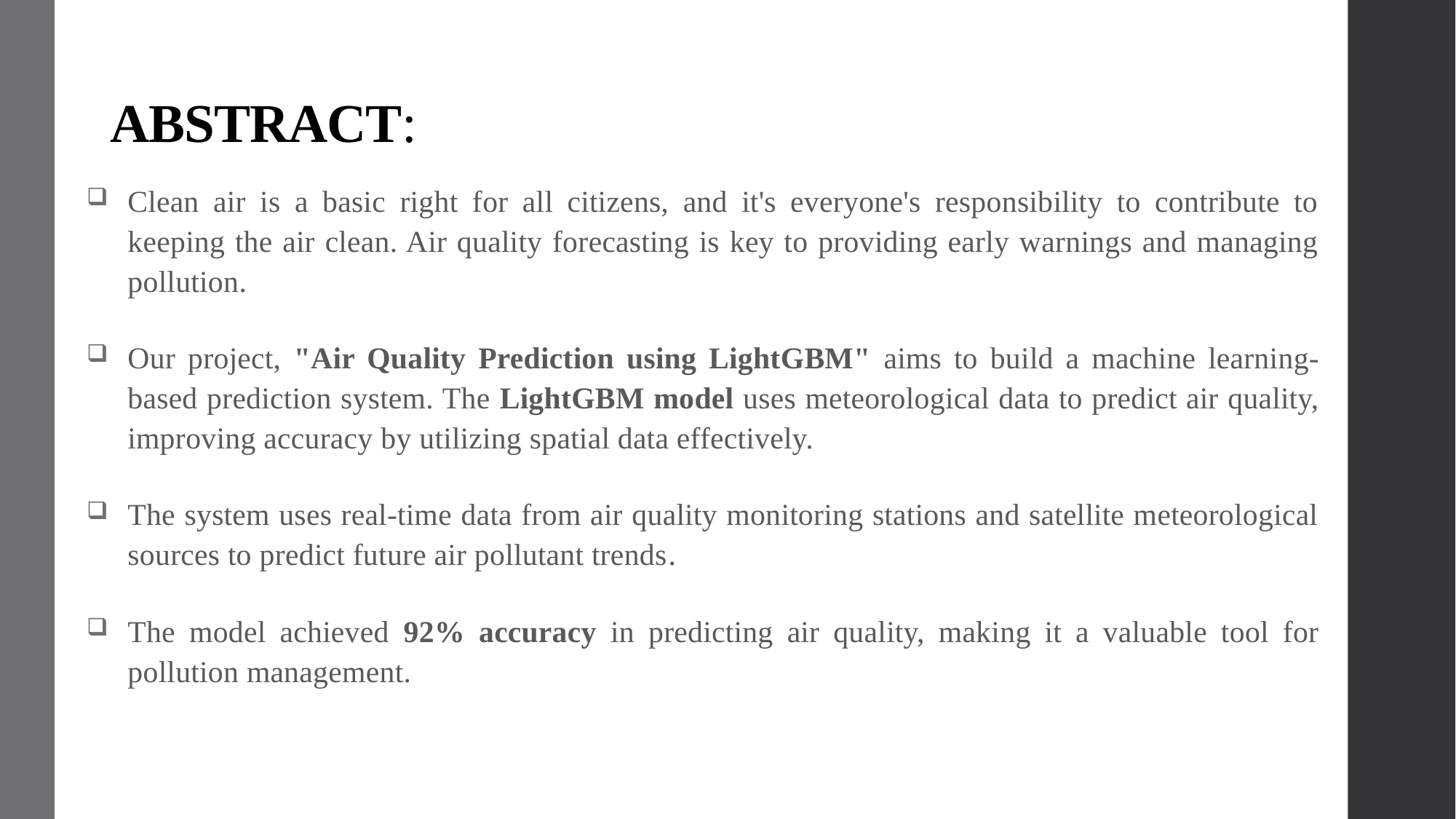

# ABSTRACT:
Clean air is a basic right for all citizens, and it's everyone's responsibility to contribute to keeping the air clean. Air quality forecasting is key to providing early warnings and managing pollution.
Our project, "Air Quality Prediction using LightGBM" aims to build a machine learning-based prediction system. The LightGBM model uses meteorological data to predict air quality, improving accuracy by utilizing spatial data effectively.
The system uses real-time data from air quality monitoring stations and satellite meteorological sources to predict future air pollutant trends.
The model achieved 92% accuracy in predicting air quality, making it a valuable tool for pollution management.